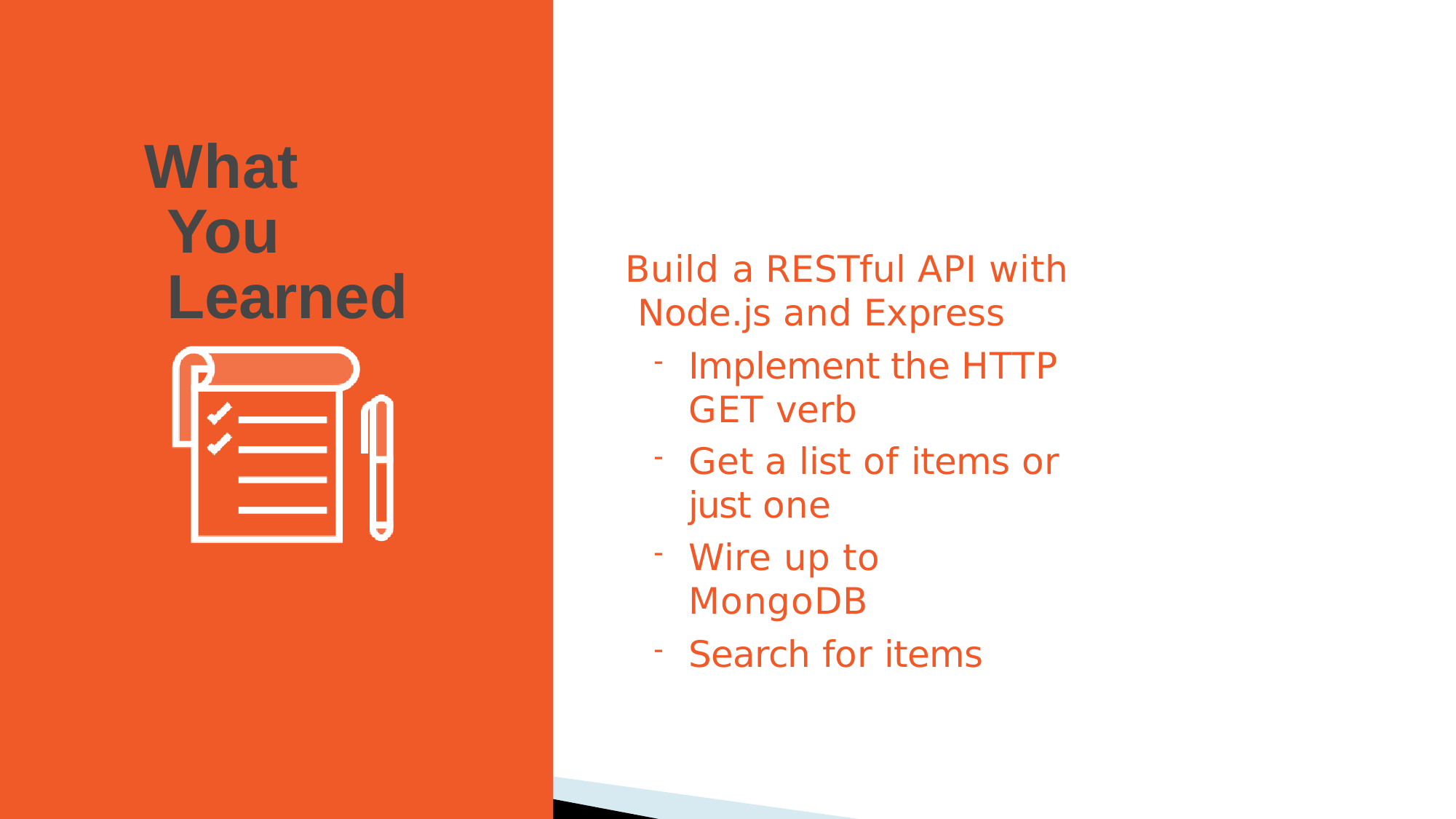

# What You  Learned
Build a RESTful API with  Node.js and Express
Implement the HTTP GET verb
Get a list of items or just one
Wire up to MongoDB
Search for items